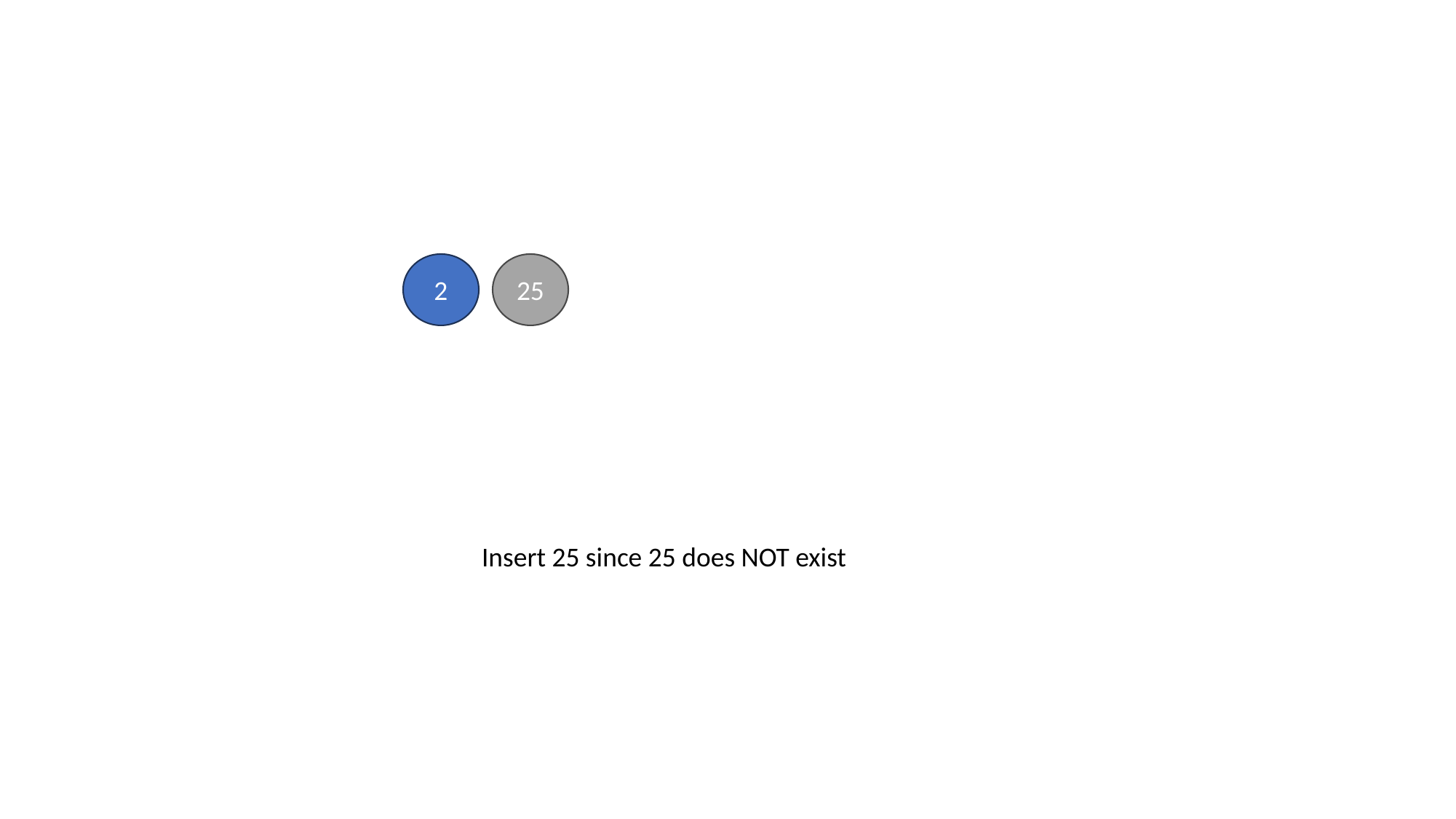

2
25
Insert 25 since 25 does NOT exist